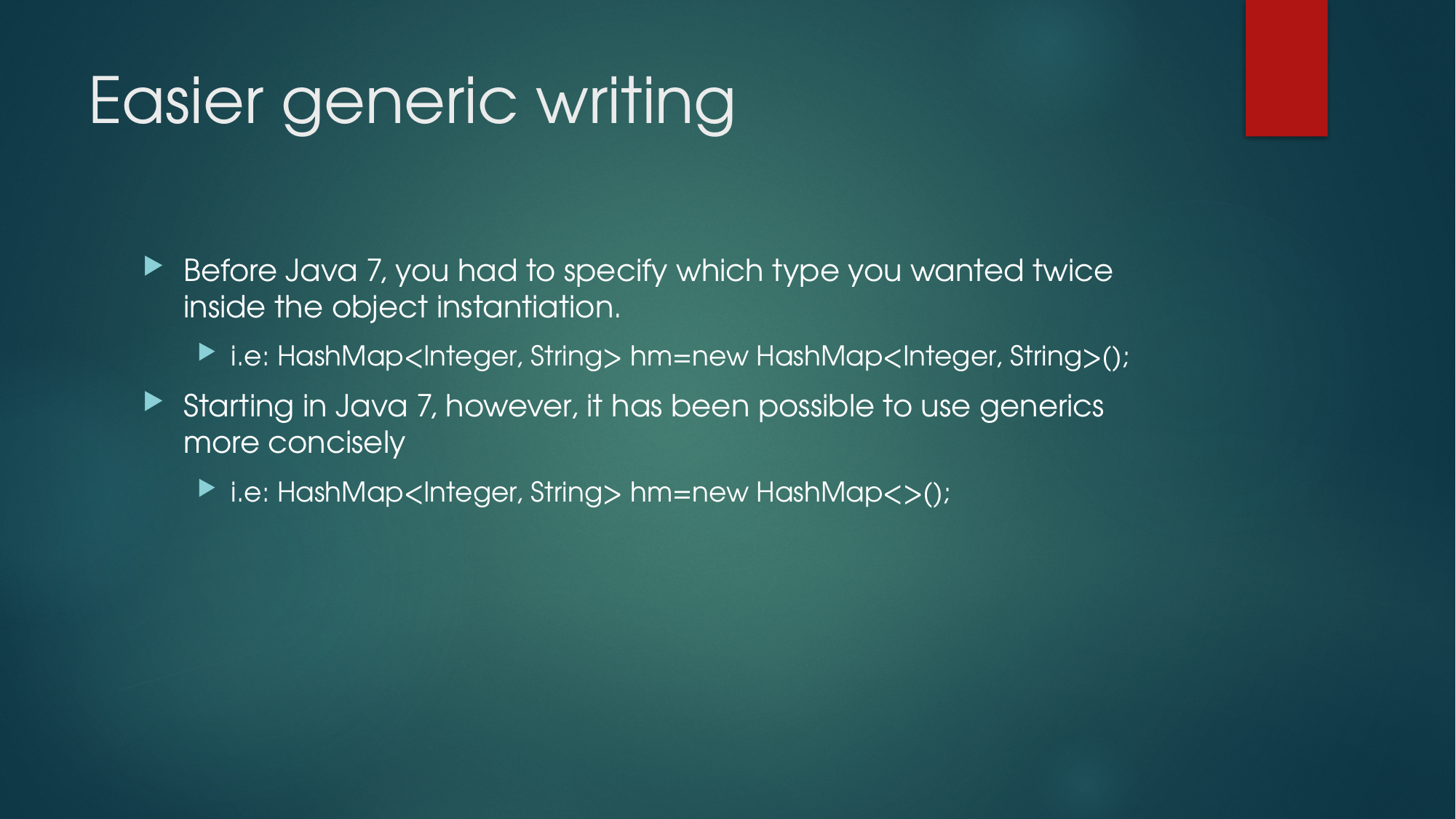

# Easier generic writing
Before Java 7, you had to specify which type you wanted twice inside the object instantiation.
i.e: HashMap<Integer, String> hm=new HashMap<Integer, String>();
Starting in Java 7, however, it has been possible to use generics more concisely
i.e: HashMap<Integer, String> hm=new HashMap<>();